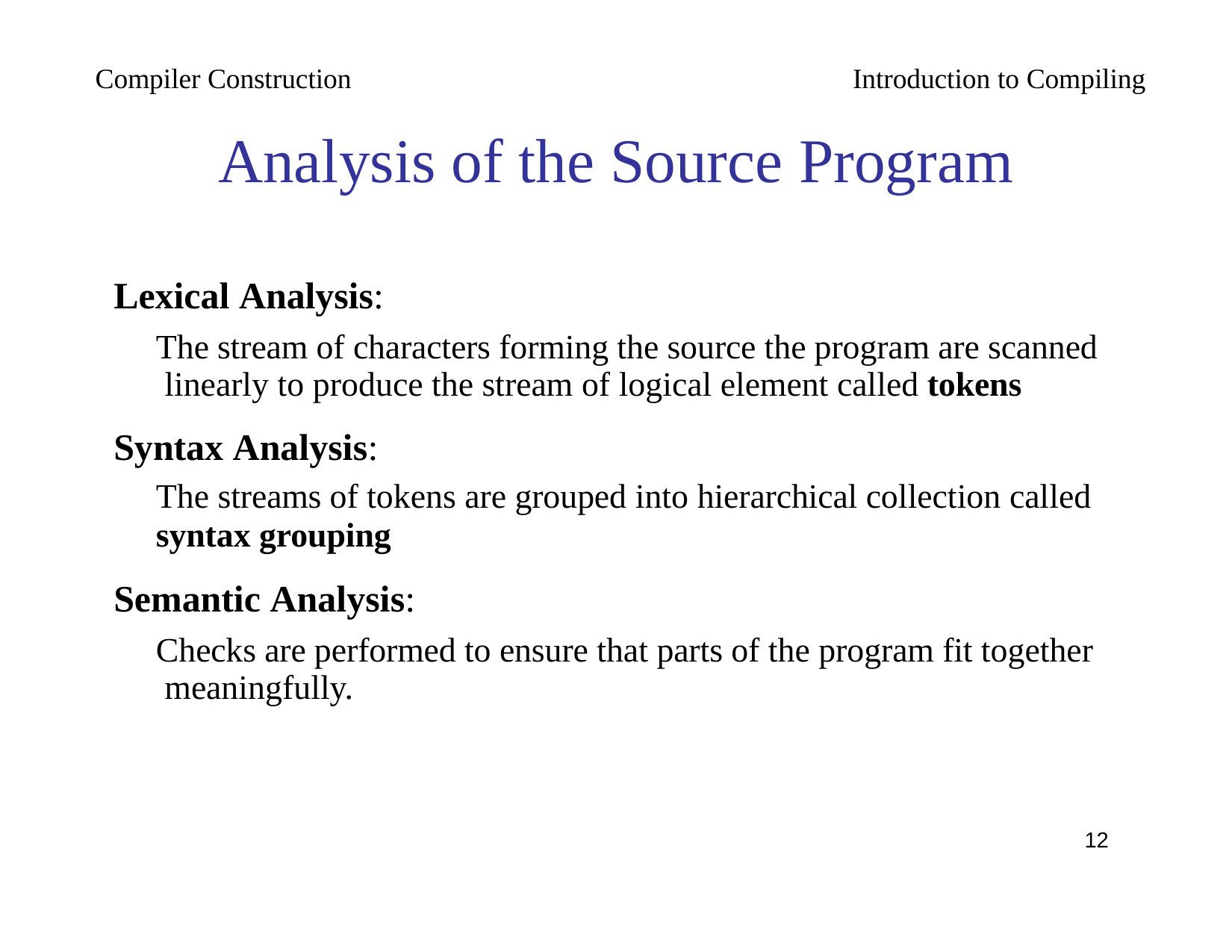

Compiler Construction	Introduction to Compiling
# Analysis of the Source Program
Lexical Analysis:
The stream of characters forming the source the program are scanned  linearly to produce the stream of logical element called tokens
Syntax Analysis:
The streams of tokens are grouped into hierarchical collection called
syntax grouping
Semantic Analysis:
Checks are performed to ensure that parts of the program fit together  meaningfully.
12